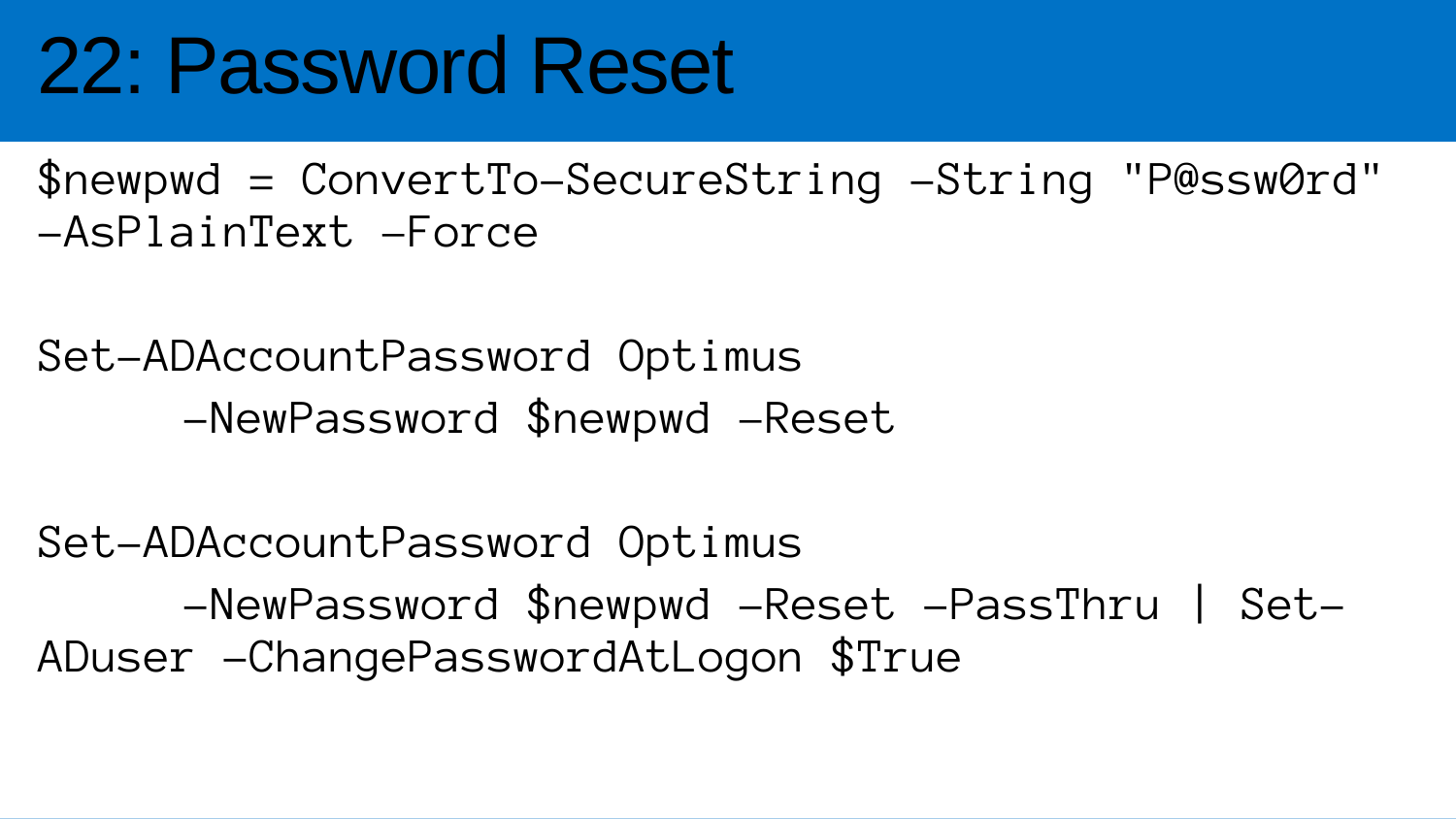

# 22: Password Reset
$newpwd = ConvertTo-SecureString -String "P@ssw0rd" -AsPlainText –Force

Set-ADAccountPassword Optimus
	-NewPassword $newpwd –Reset

Set-ADAccountPassword Optimus
	-NewPassword $newpwd -Reset -PassThru | Set-ADuser -ChangePasswordAtLogon $True